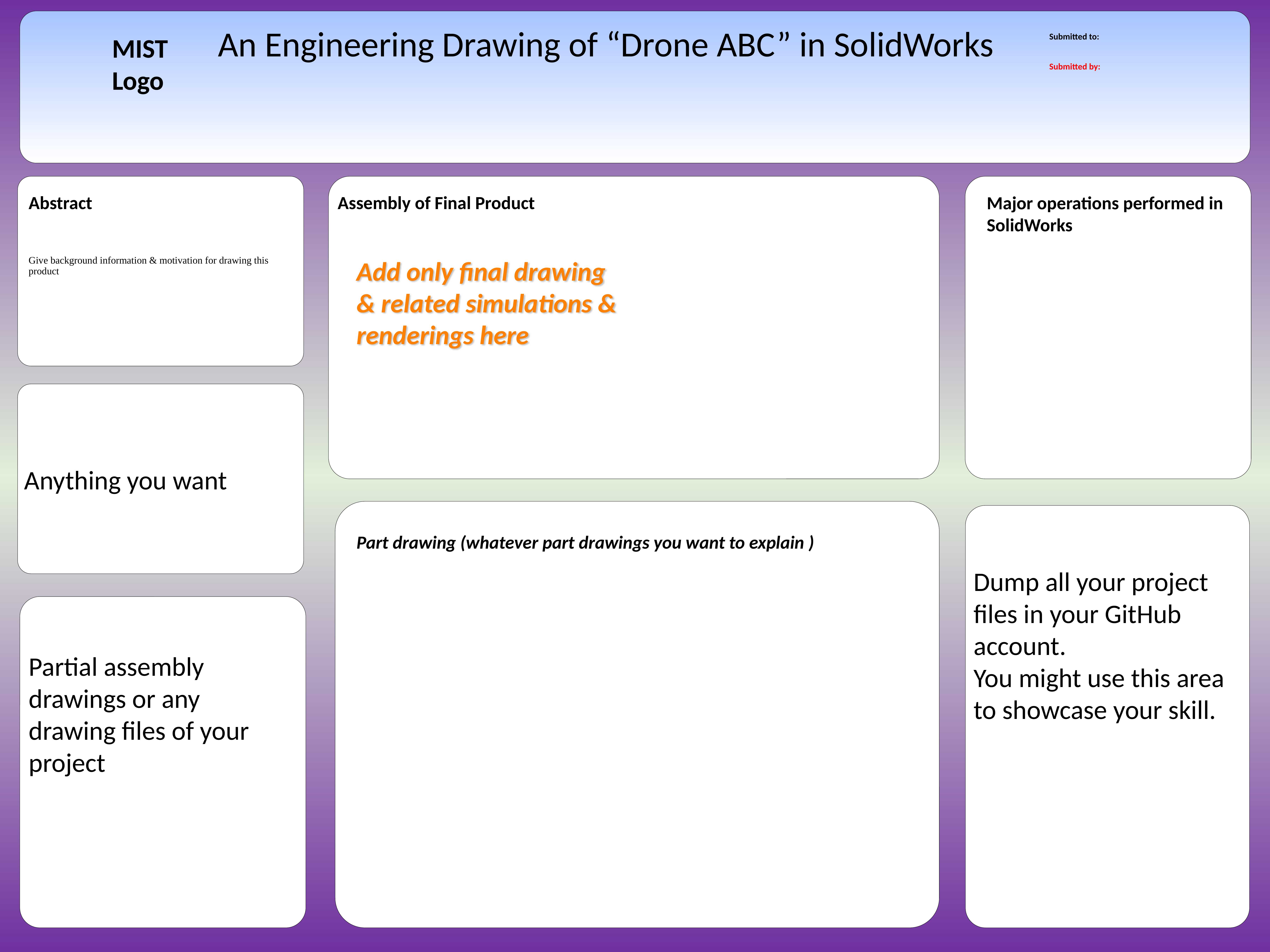

An Engineering Drawing of “Drone ABC” in SolidWorks
Submitted to:

Submitted by:

MIST Logo

Abstract
Assembly of Final Product
Major operations performed in SolidWorks
Add only final drawing & related simulations & renderings here
Give background information & motivation for drawing this product

Anything you want

Part drawing (whatever part drawings you want to explain )
Dump all your project files in your GitHub account.
You might use this area to showcase your skill.

Partial assembly drawings or any drawing files of your project